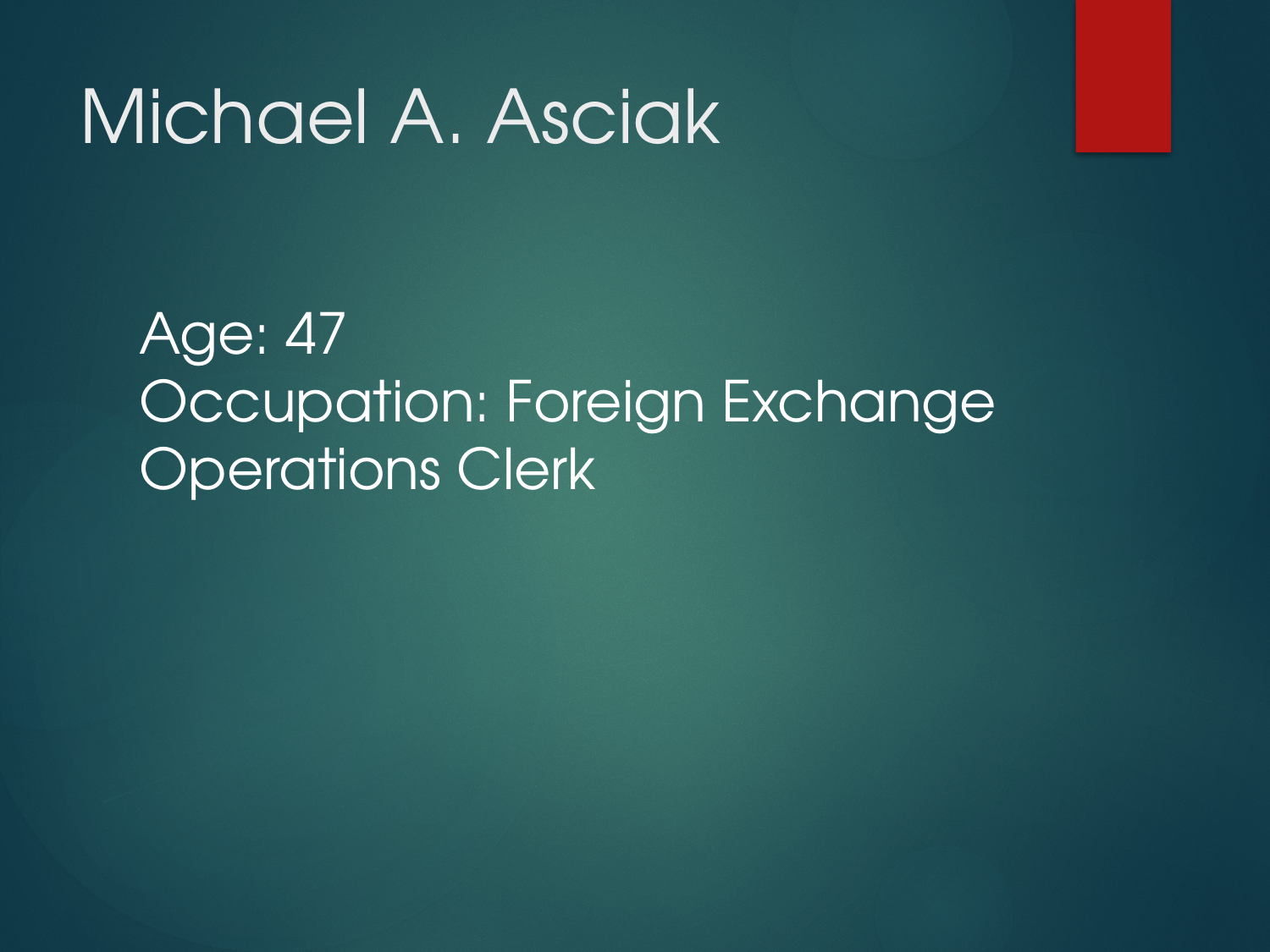

# Michael A. Asciak

Age: 47
Occupation: Foreign Exchange Operations Clerk